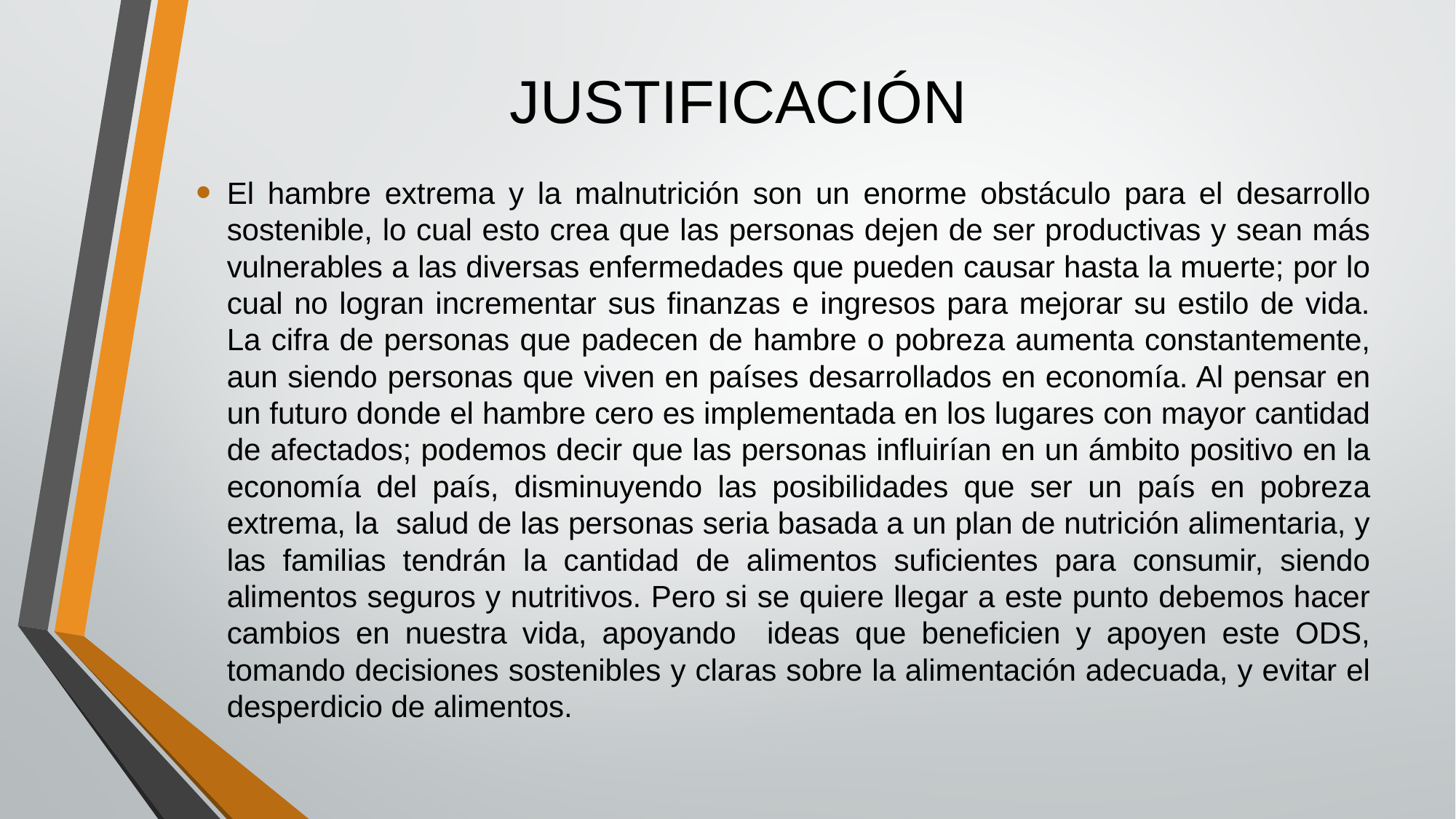

# JUSTIFICACIÓN
El hambre extrema y la malnutrición son un enorme obstáculo para el desarrollo sostenible, lo cual esto crea que las personas dejen de ser productivas y sean más vulnerables a las diversas enfermedades que pueden causar hasta la muerte; por lo cual no logran incrementar sus finanzas e ingresos para mejorar su estilo de vida. La cifra de personas que padecen de hambre o pobreza aumenta constantemente, aun siendo personas que viven en países desarrollados en economía. Al pensar en un futuro donde el hambre cero es implementada en los lugares con mayor cantidad de afectados; podemos decir que las personas influirían en un ámbito positivo en la economía del país, disminuyendo las posibilidades que ser un país en pobreza extrema, la  salud de las personas seria basada a un plan de nutrición alimentaria, y las familias tendrán la cantidad de alimentos suficientes para consumir, siendo alimentos seguros y nutritivos. Pero si se quiere llegar a este punto debemos hacer cambios en nuestra vida, apoyando  ideas que beneficien y apoyen este ODS, tomando decisiones sostenibles y claras sobre la alimentación adecuada, y evitar el desperdicio de alimentos.